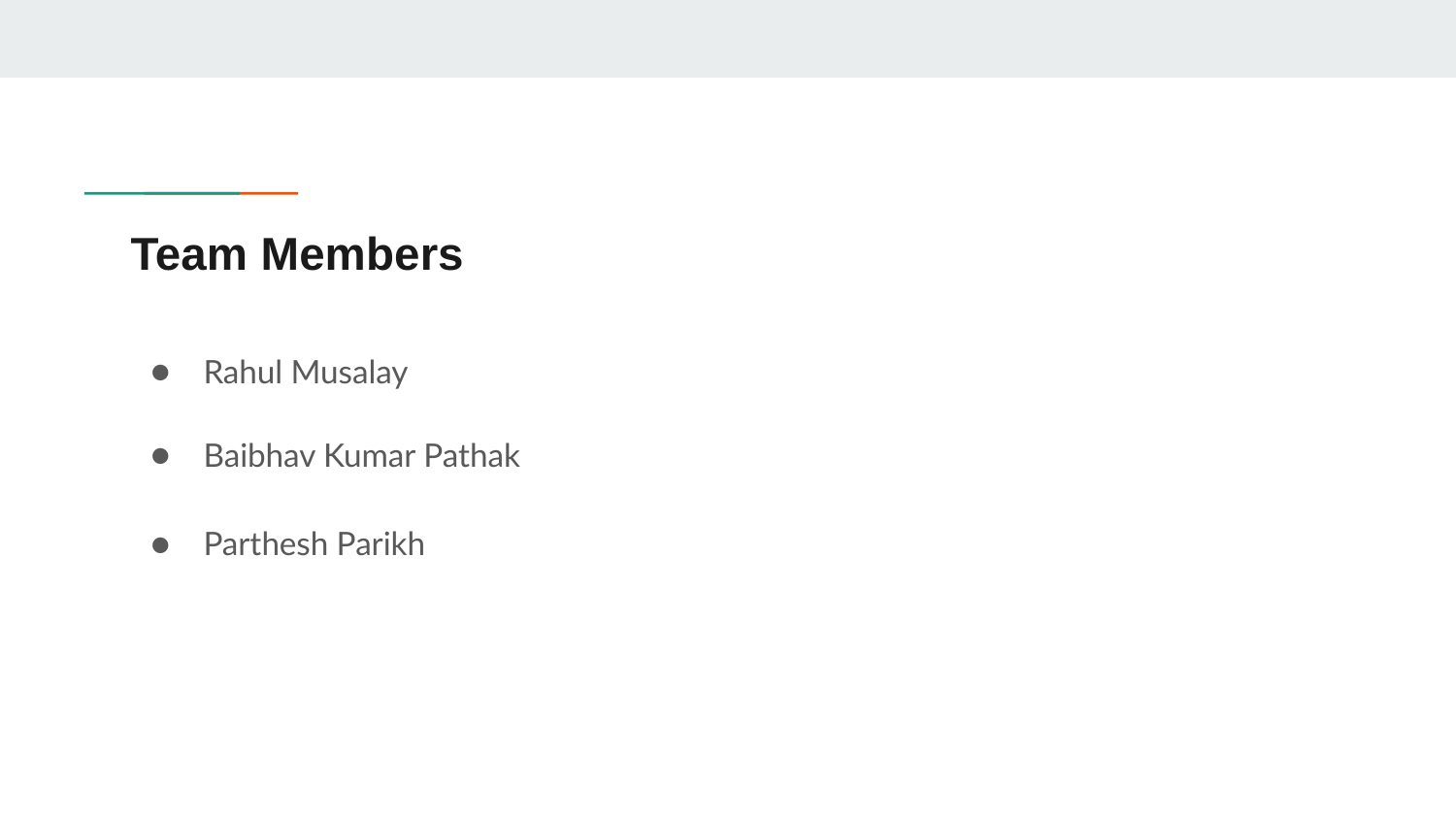

# Team Members​
​Rahul Musalay​
Baibhav Kumar Pathak​
Parthesh Parikh​